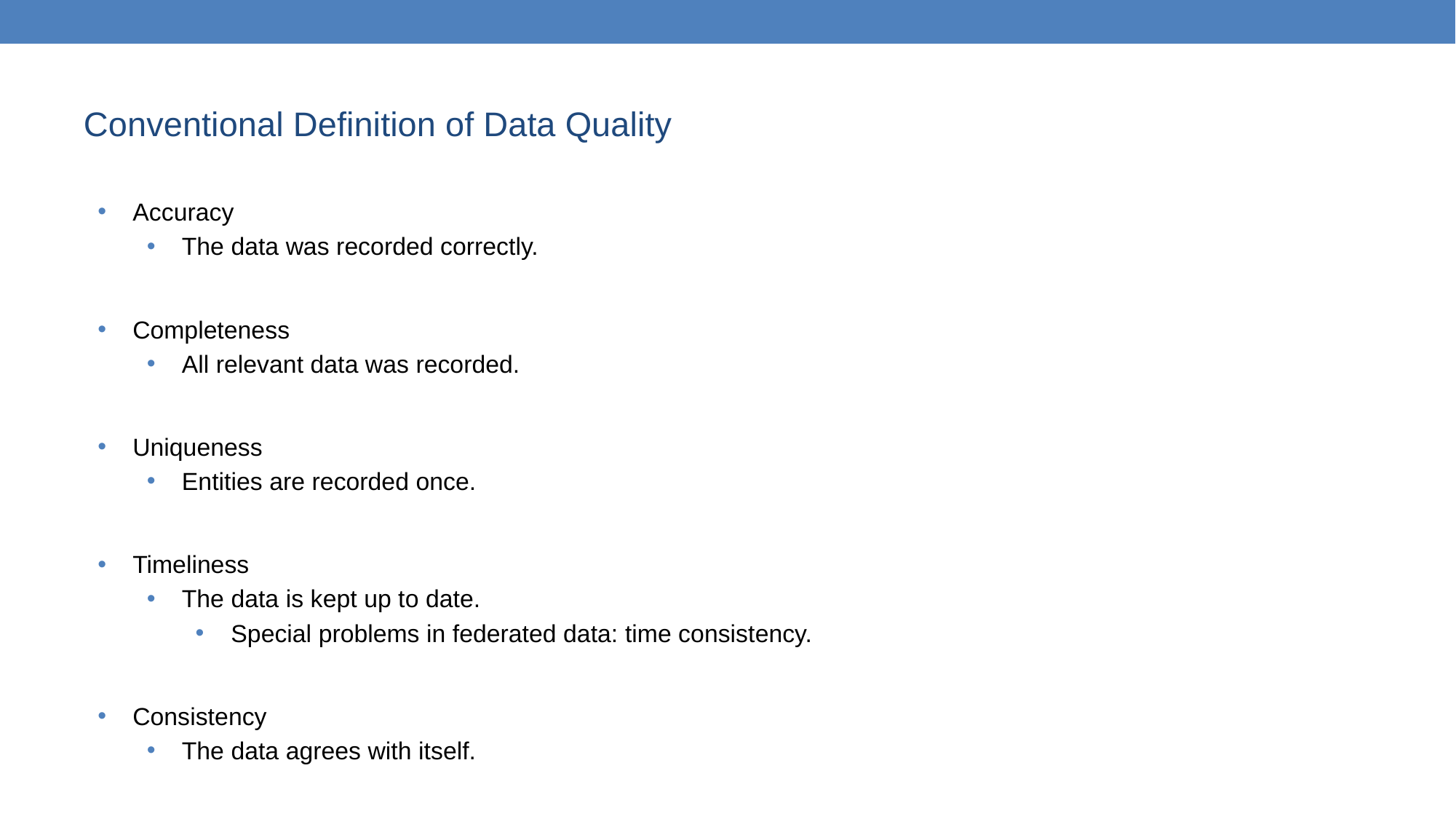

# Conventional Definition of Data Quality
Accuracy
The data was recorded correctly.

Completeness
All relevant data was recorded.

Uniqueness
Entities are recorded once.

Timeliness
The data is kept up to date.
Special problems in federated data: time consistency.

Consistency
The data agrees with itself.